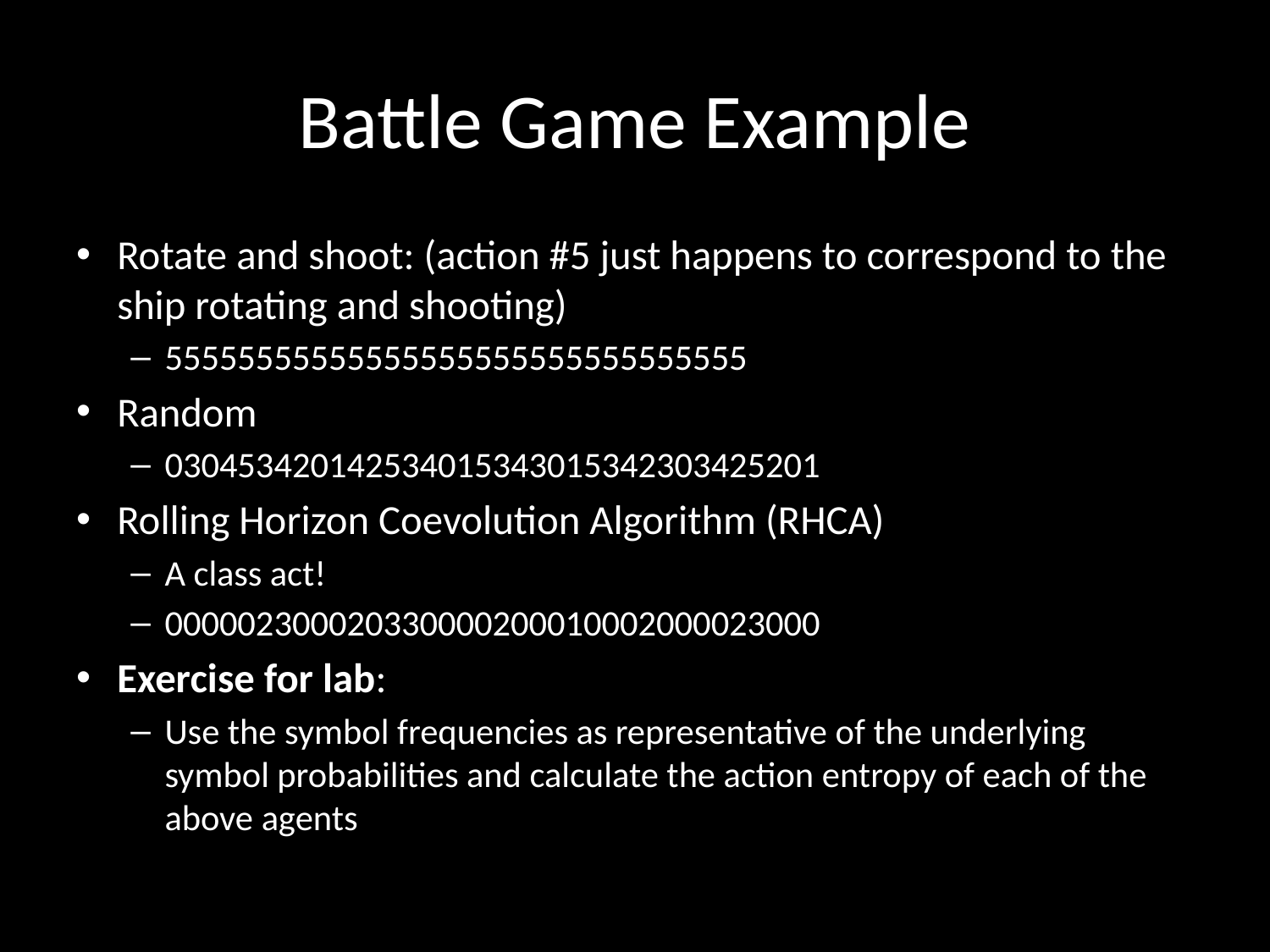

# Battle Game Example
Rotate and shoot: (action #5 just happens to correspond to the ship rotating and shooting)
55555555555555555555555555555555
Random
030453420142534015343015342303425201
Rolling Horizon Coevolution Algorithm (RHCA)
A class act!
000002300020330000200010002000023000
Exercise for lab:
Use the symbol frequencies as representative of the underlying symbol probabilities and calculate the action entropy of each of the above agents